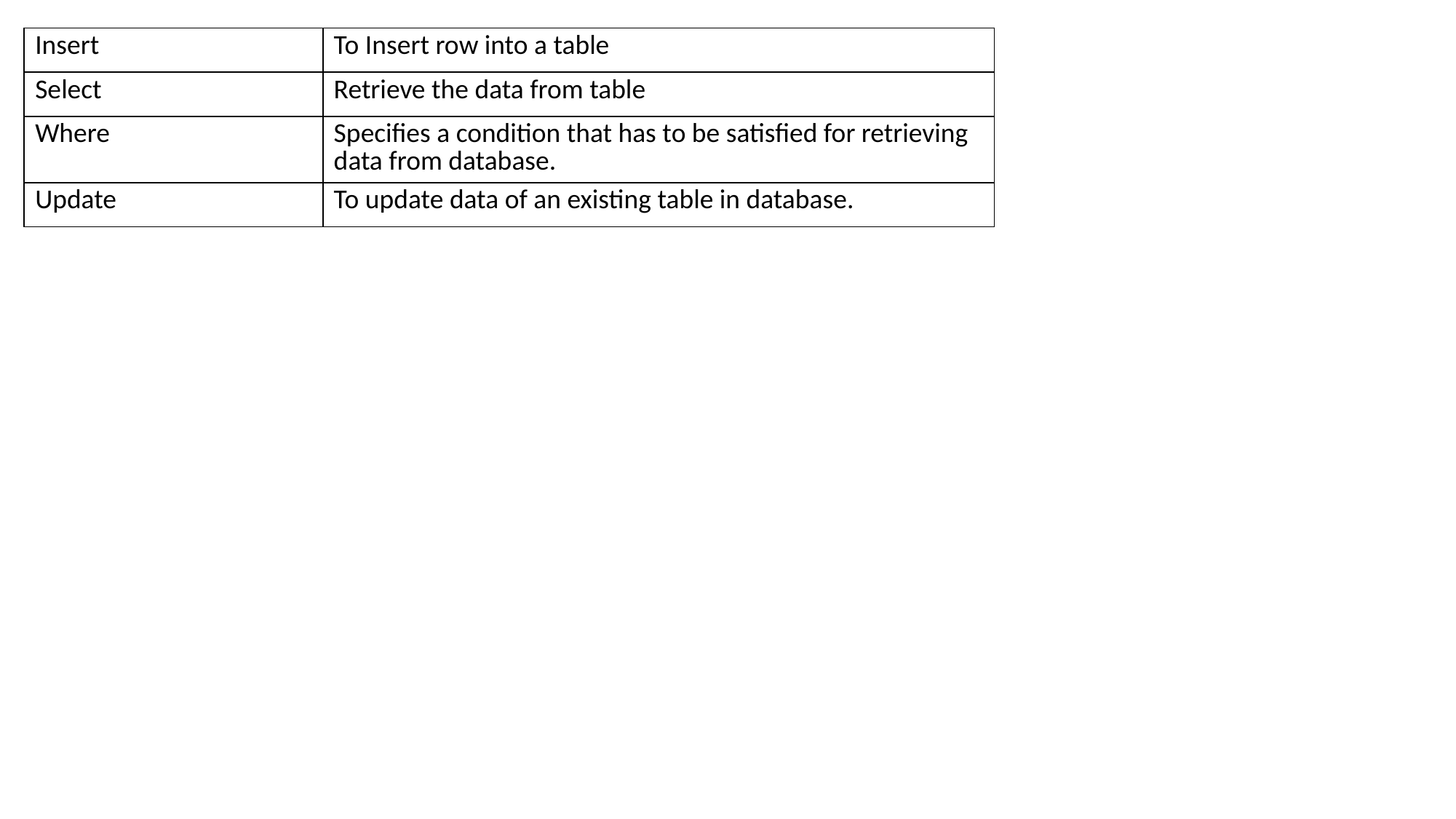

| Insert | To Insert row into a table |
| --- | --- |
| Select | Retrieve the data from table |
| Where | Specifies a condition that has to be satisfied for retrieving data from database. |
| Update | To update data of an existing table in database. |